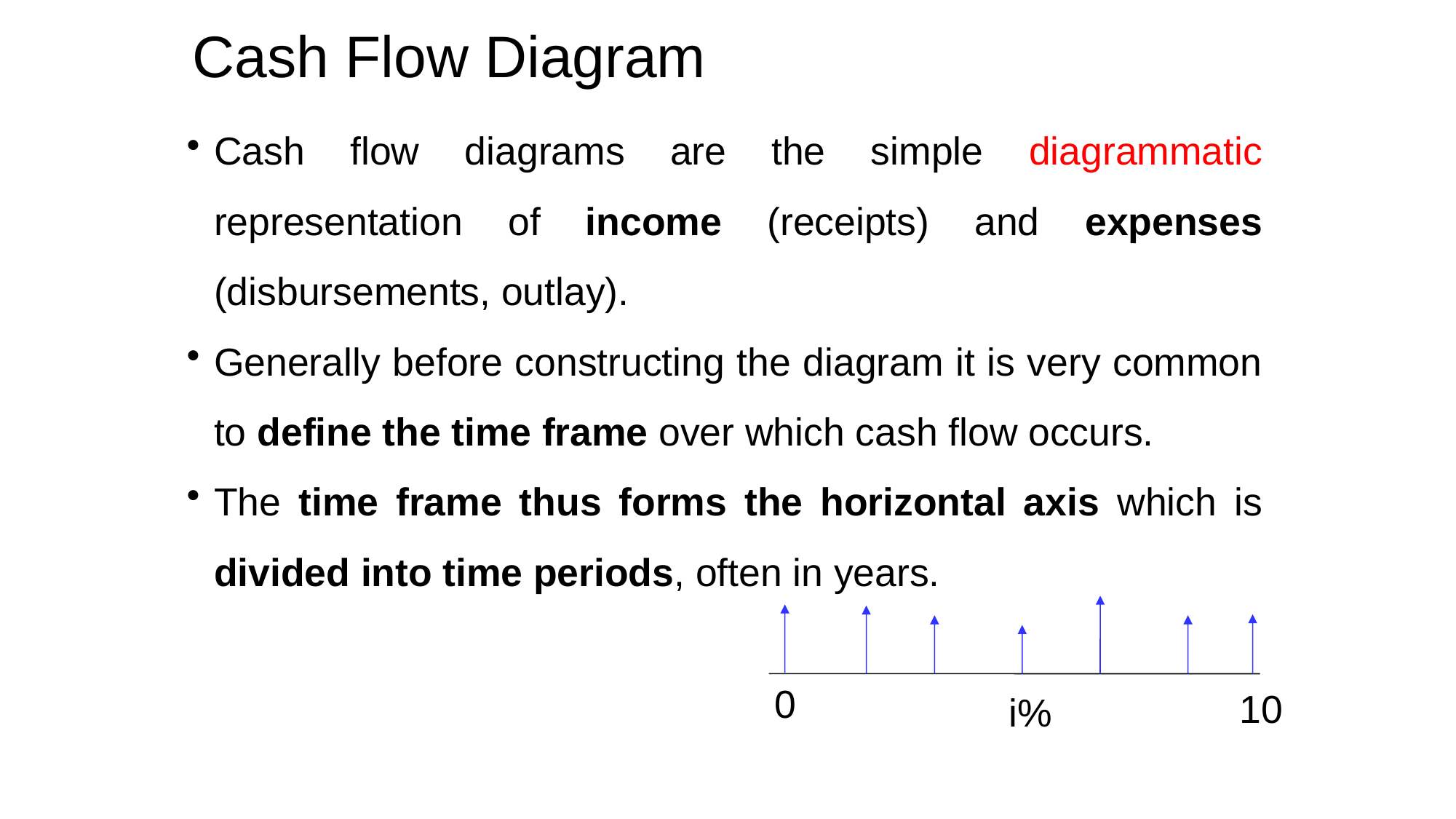

# Cash Flow Diagram
Cash flow diagrams are the simple diagrammatic representation of income (receipts) and expenses (disbursements, outlay).
Generally before constructing the diagram it is very common to define the time frame over which cash flow occurs.
The time frame thus forms the horizontal axis which is divided into time periods, often in years.

0
10
i%